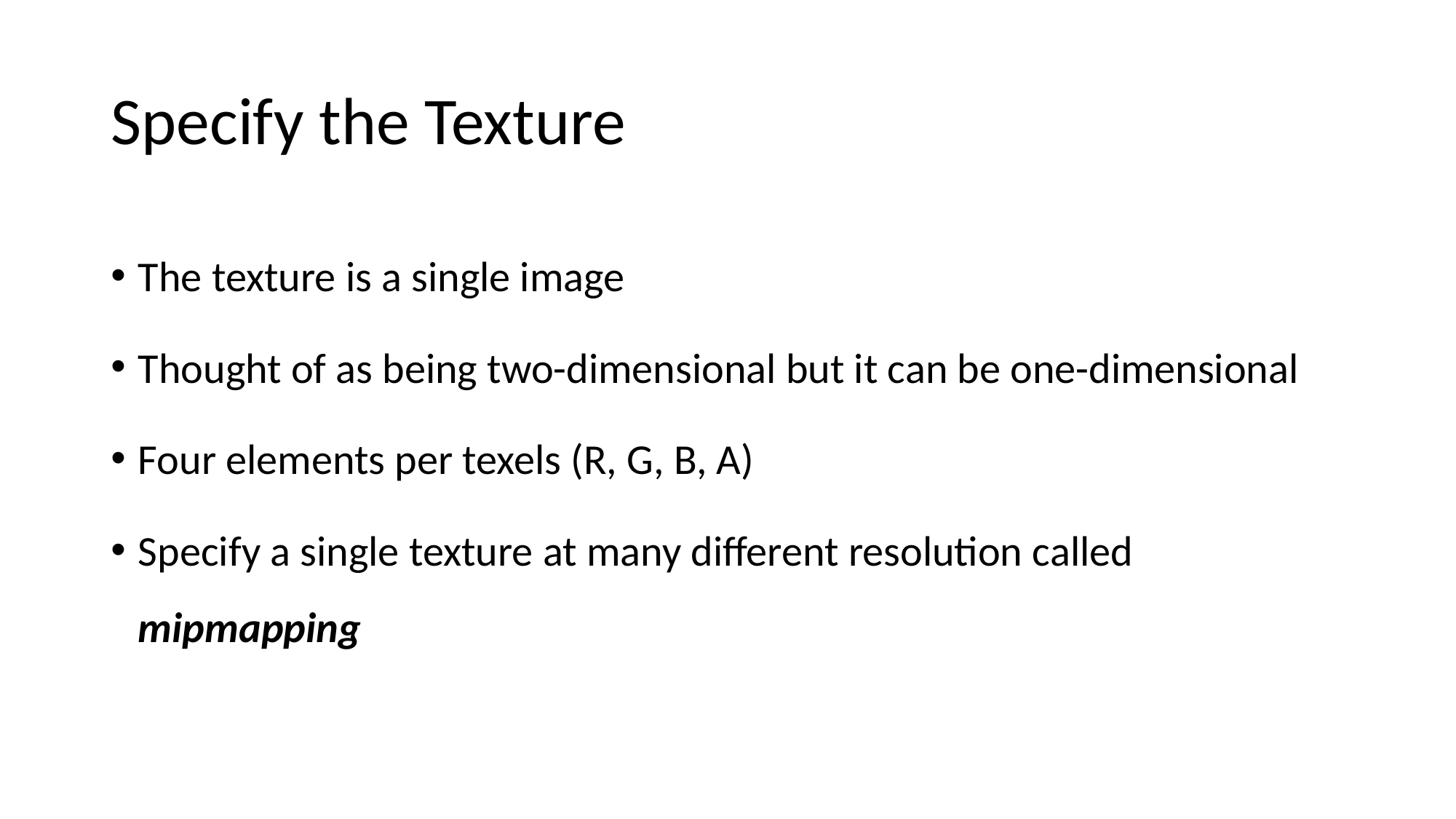

# Specify the Texture
The texture is a single image
Thought of as being two-dimensional but it can be one-dimensional
Four elements per texels (R, G, B, A)
Specify a single texture at many different resolution called mipmapping